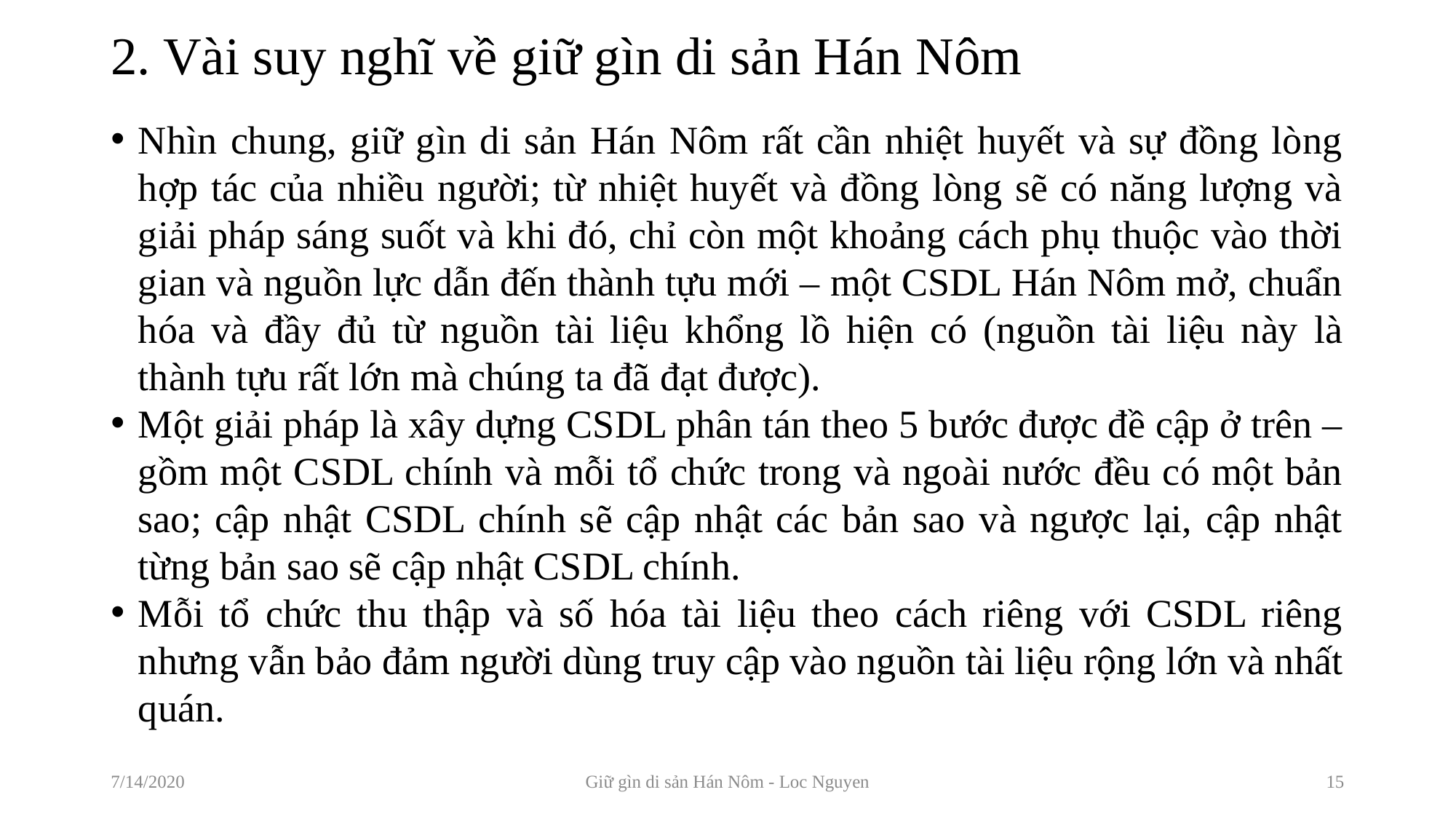

# 2. Vài suy nghĩ về giữ gìn di sản Hán Nôm
Nhìn chung, giữ gìn di sản Hán Nôm rất cần nhiệt huyết và sự đồng lòng hợp tác của nhiều người; từ nhiệt huyết và đồng lòng sẽ có năng lượng và giải pháp sáng suốt và khi đó, chỉ còn một khoảng cách phụ thuộc vào thời gian và nguồn lực dẫn đến thành tựu mới – một CSDL Hán Nôm mở, chuẩn hóa và đầy đủ từ nguồn tài liệu khổng lồ hiện có (nguồn tài liệu này là thành tựu rất lớn mà chúng ta đã đạt được).
Một giải pháp là xây dựng CSDL phân tán theo 5 bước được đề cập ở trên – gồm một CSDL chính và mỗi tổ chức trong và ngoài nước đều có một bản sao; cập nhật CSDL chính sẽ cập nhật các bản sao và ngược lại, cập nhật từng bản sao sẽ cập nhật CSDL chính.
Mỗi tổ chức thu thập và số hóa tài liệu theo cách riêng với CSDL riêng nhưng vẫn bảo đảm người dùng truy cập vào nguồn tài liệu rộng lớn và nhất quán.
7/14/2020
Giữ gìn di sản Hán Nôm - Loc Nguyen
15